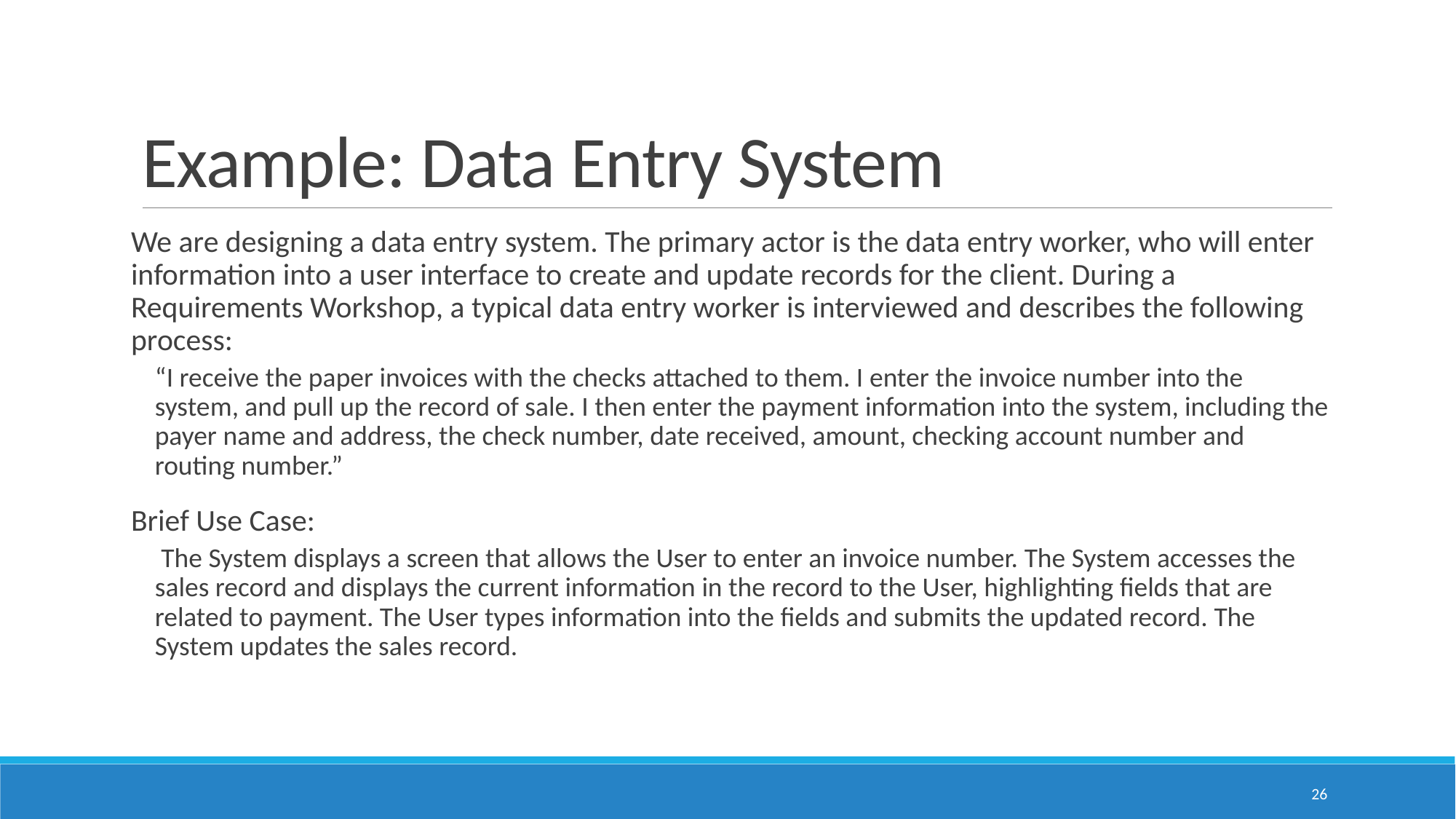

# Example: Data Entry System
We are designing a data entry system. The primary actor is the data entry worker, who will enter information into a user interface to create and update records for the client. During a Requirements Workshop, a typical data entry worker is interviewed and describes the following process:
“I receive the paper invoices with the checks attached to them. I enter the invoice number into the system, and pull up the record of sale. I then enter the payment information into the system, including the payer name and address, the check number, date received, amount, checking account number and routing number.”
Brief Use Case:
 The System displays a screen that allows the User to enter an invoice number. The System accesses the sales record and displays the current information in the record to the User, highlighting fields that are related to payment. The User types information into the fields and submits the updated record. The System updates the sales record.
26